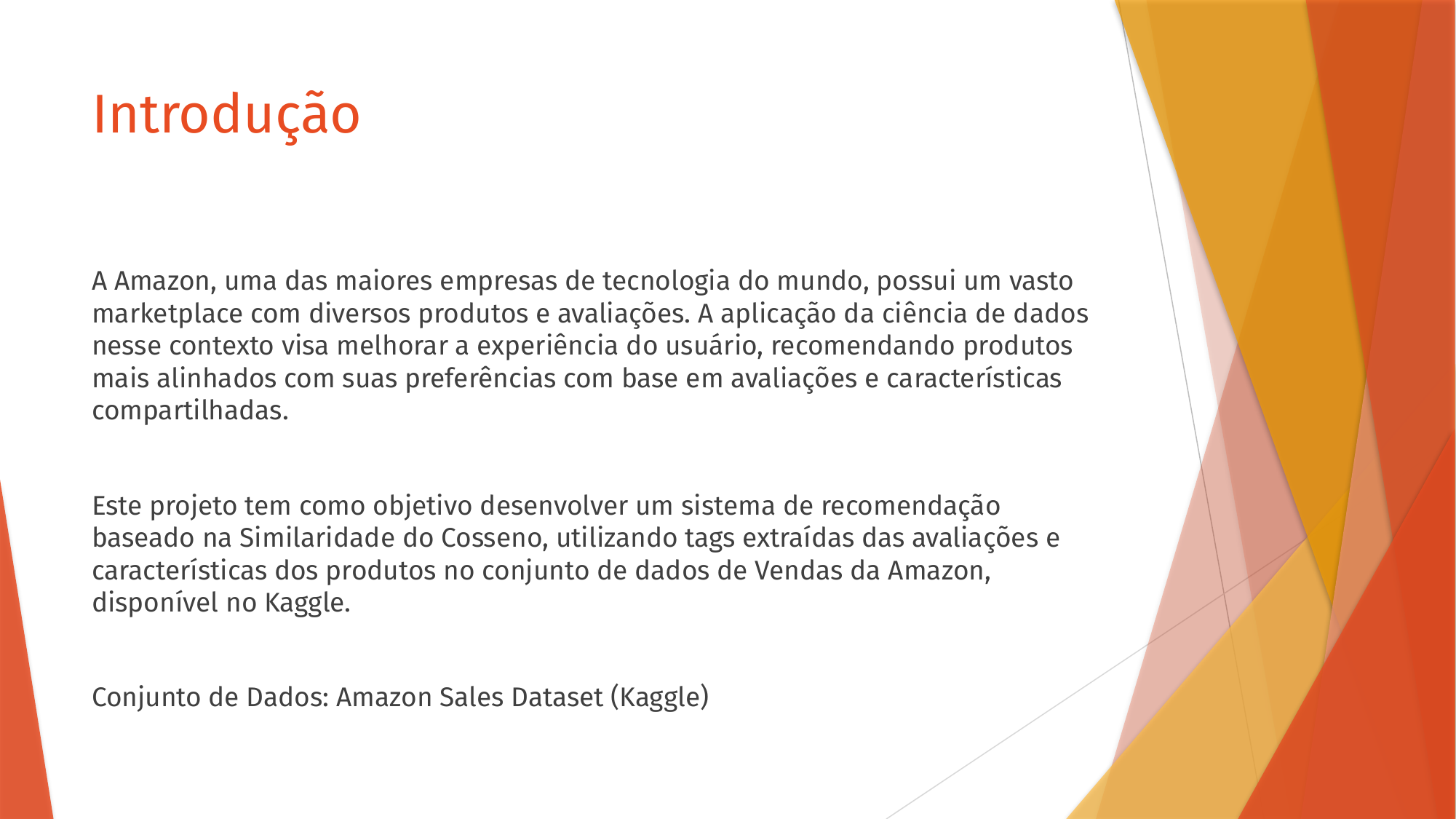

# Introdução
A Amazon, uma das maiores empresas de tecnologia do mundo, possui um vasto marketplace com diversos produtos e avaliações. A aplicação da ciência de dados nesse contexto visa melhorar a experiência do usuário, recomendando produtos mais alinhados com suas preferências com base em avaliações e características compartilhadas.

Este projeto tem como objetivo desenvolver um sistema de recomendação baseado na Similaridade do Cosseno, utilizando tags extraídas das avaliações e características dos produtos no conjunto de dados de Vendas da Amazon, disponível no Kaggle.

Conjunto de Dados: Amazon Sales Dataset (Kaggle)